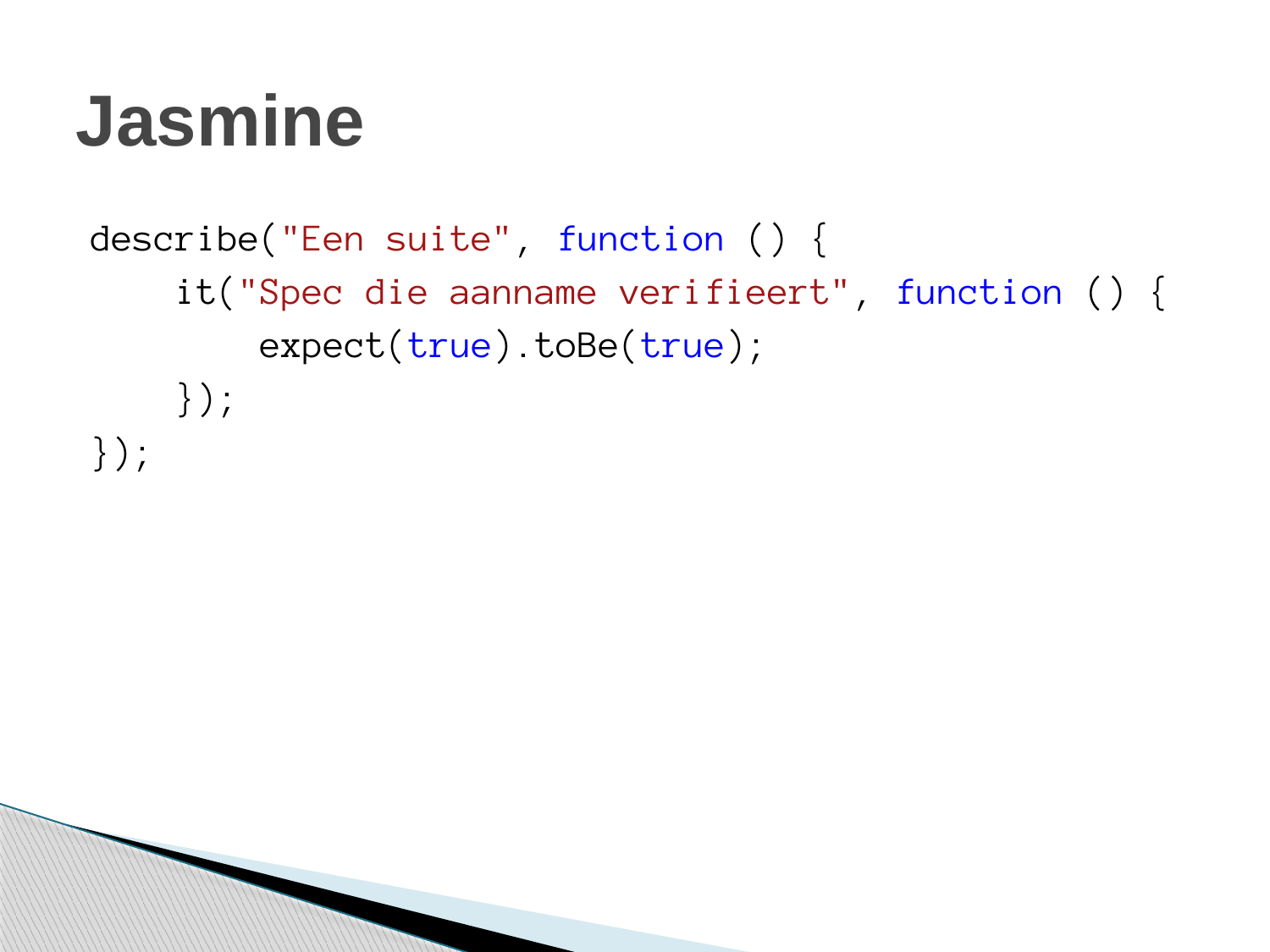

# Jasmine
describe("Een suite", function () {
    it("Spec die aanname verifieert", function () {
        expect(true).toBe(true);
    });
});